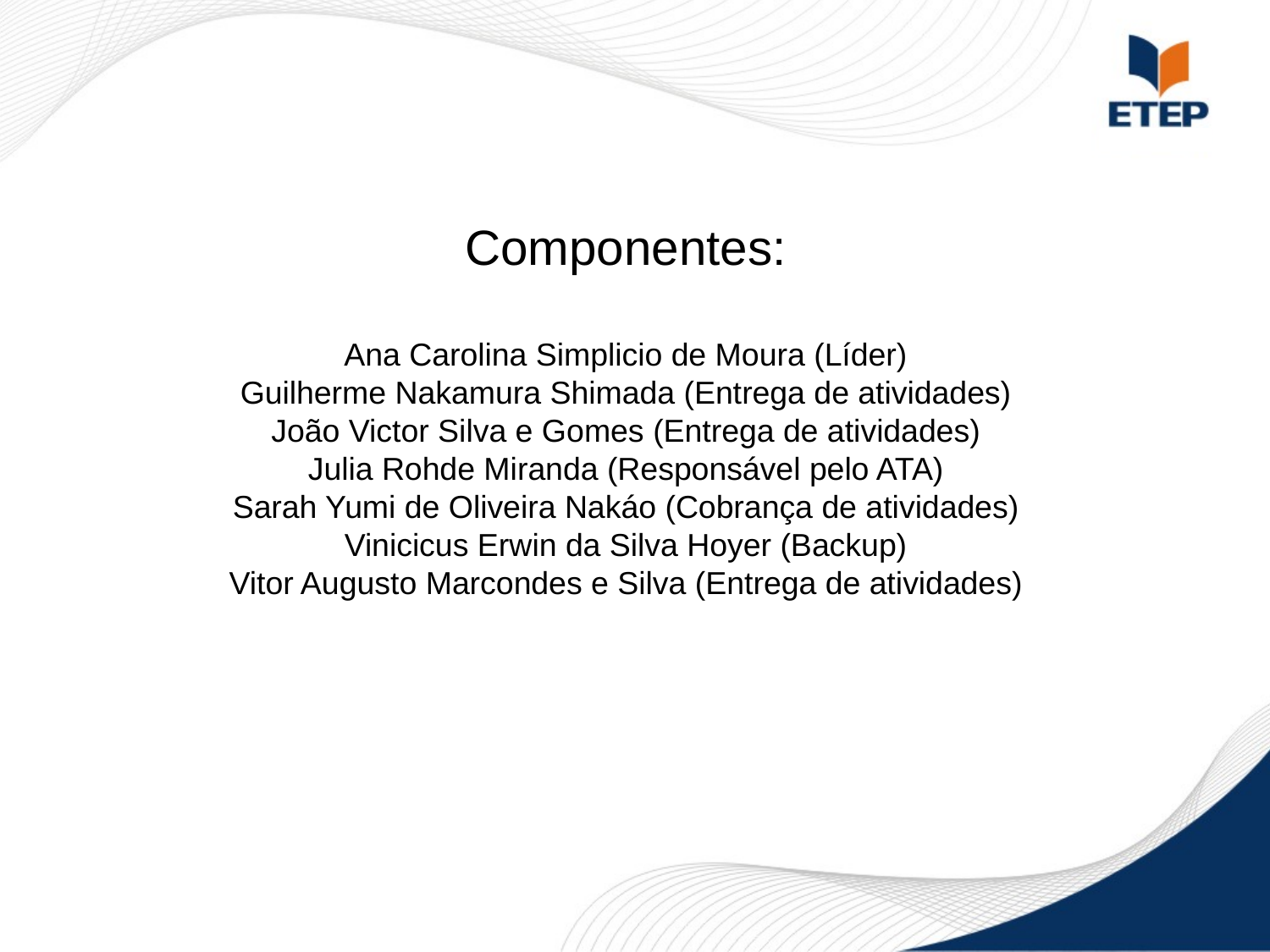

Componentes:

Ana Carolina Simplicio de Moura (Líder)
Guilherme Nakamura Shimada (Entrega de atividades)
João Victor Silva e Gomes (Entrega de atividades)
Julia Rohde Miranda (Responsável pelo ATA)
Sarah Yumi de Oliveira Nakáo (Cobrança de atividades)
Vinicicus Erwin da Silva Hoyer (Backup)
Vitor Augusto Marcondes e Silva (Entrega de atividades)